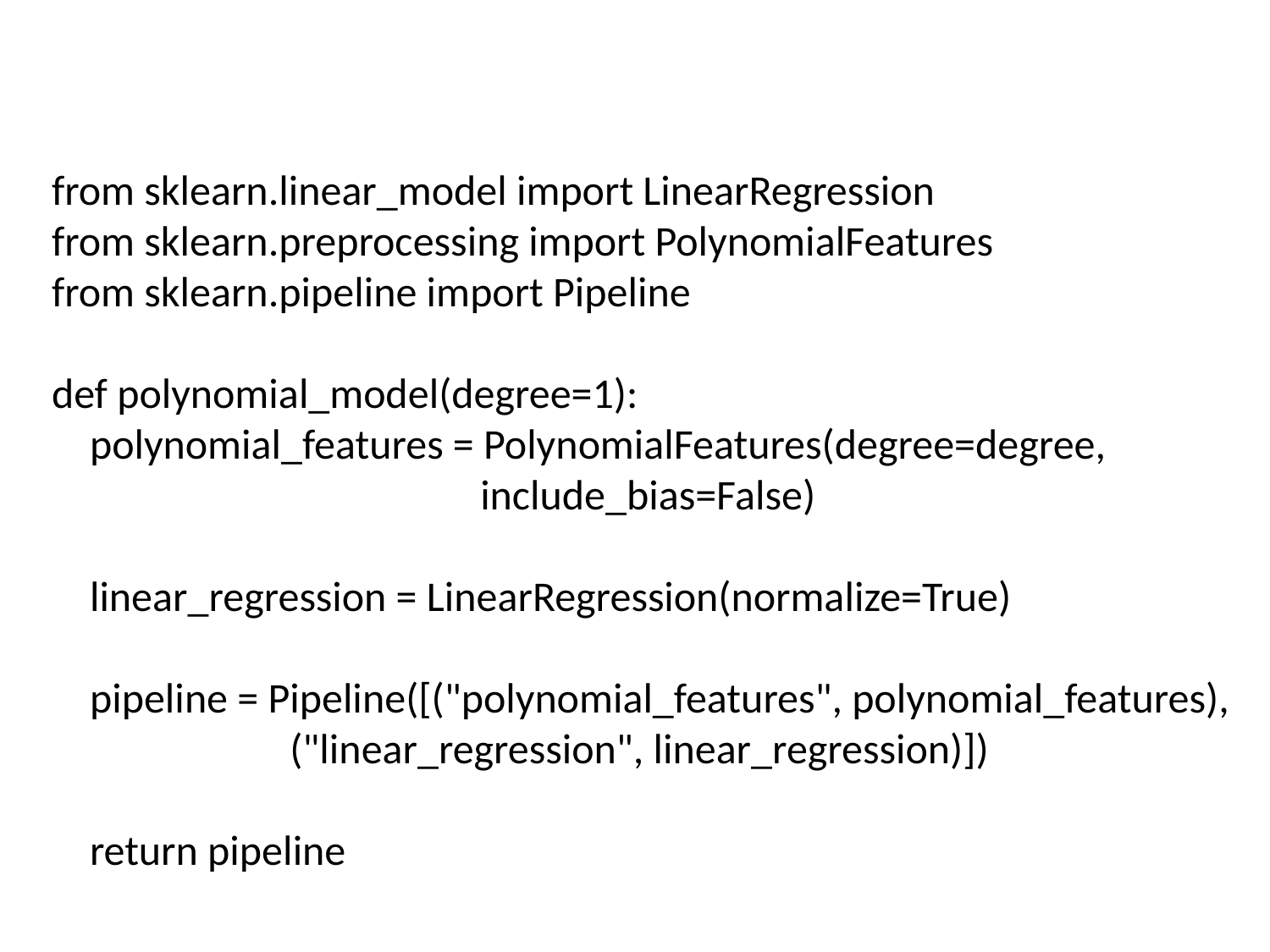

from sklearn.linear_model import LinearRegression
from sklearn.preprocessing import PolynomialFeatures
from sklearn.pipeline import Pipeline

def polynomial_model(degree=1):
    polynomial_features = PolynomialFeatures(degree=degree,
                                             include_bias=False)

    linear_regression = LinearRegression(normalize=True)

    pipeline = Pipeline([("polynomial_features", polynomial_features),
                         ("linear_regression", linear_regression)])

    return pipeline